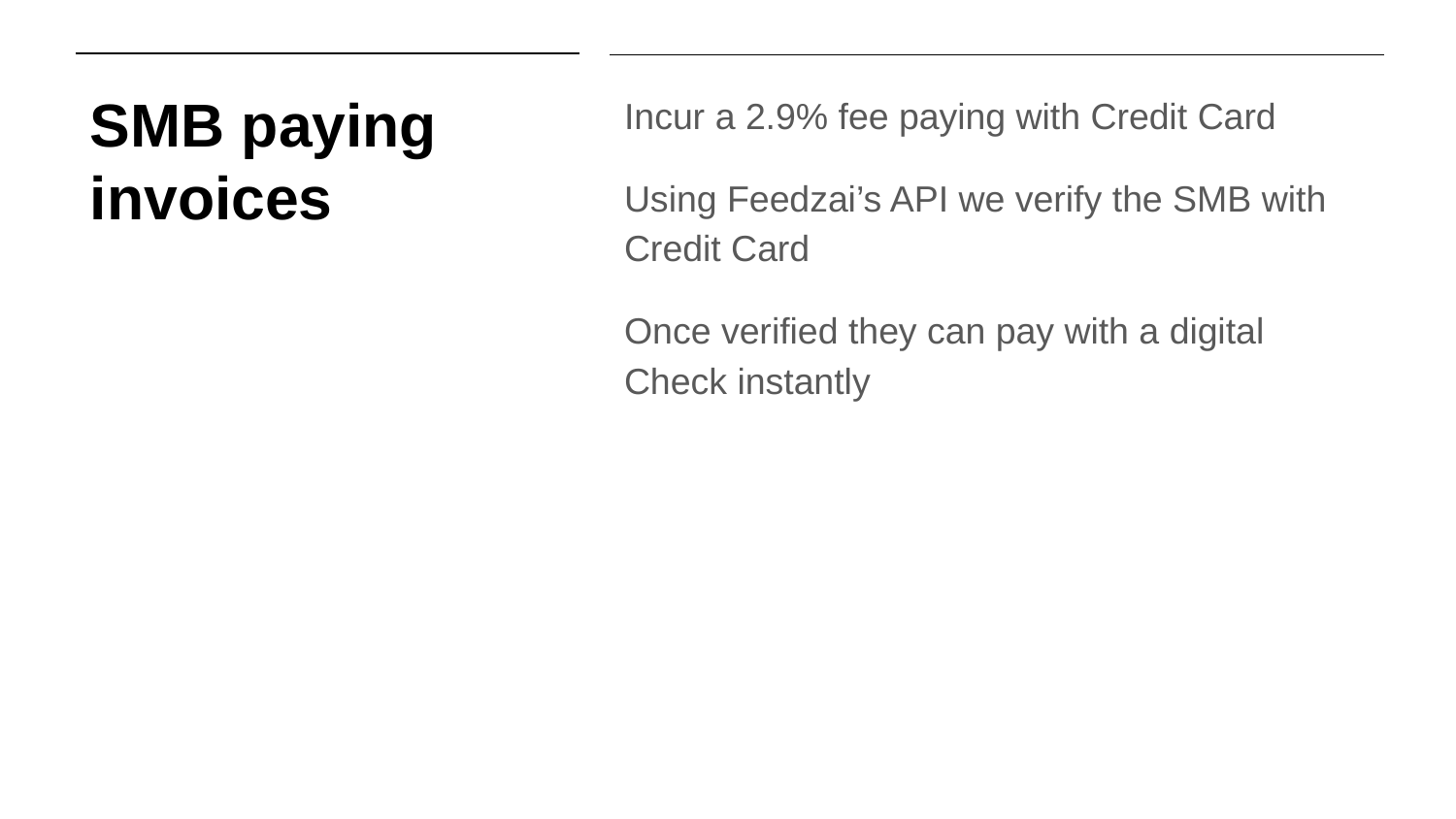

# SMB paying invoices
Incur a 2.9% fee paying with Credit Card
Using Feedzai’s API we verify the SMB with Credit Card
Once verified they can pay with a digital Check instantly